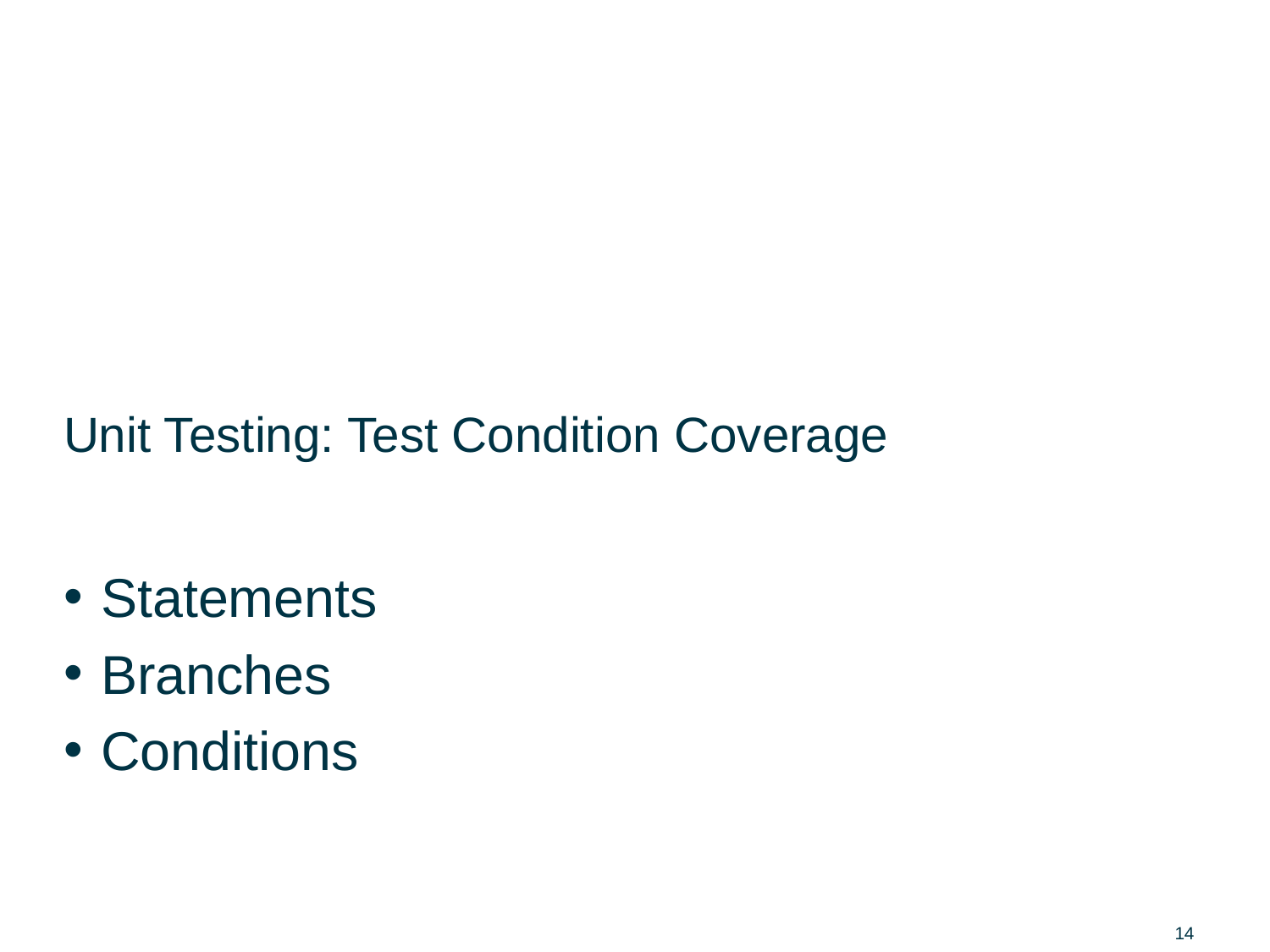

# Unit Testing: Test Condition Coverage

Statements
Branches
Conditions

14